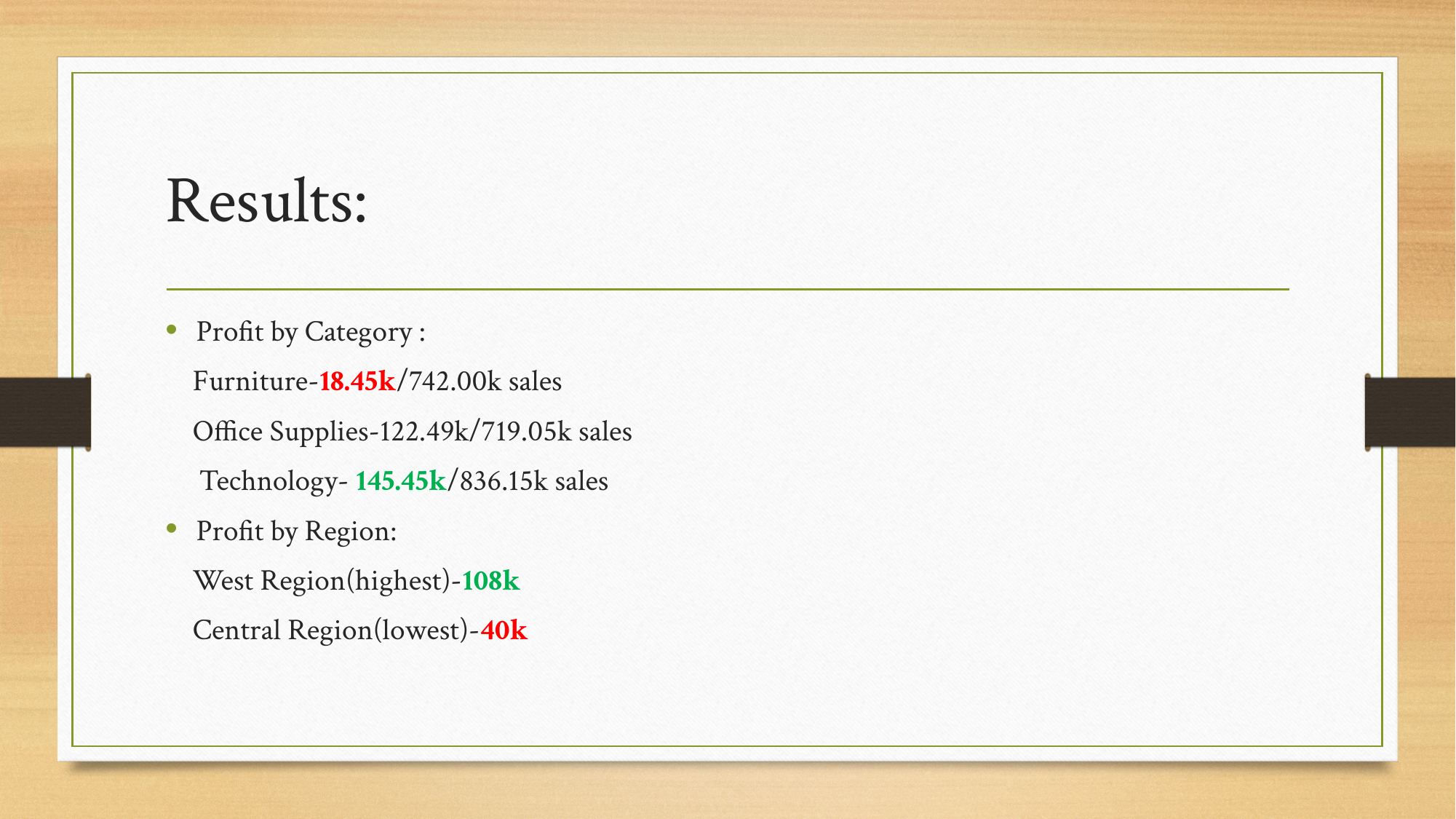

# Results:
Profit by Category :
    Furniture-18.45k/742.00k sales
    Office Supplies-122.49k/719.05k sales
     Technology- 145.45k/836.15k sales
Profit by Region:
    West Region(highest)-108k
    Central Region(lowest)-40k